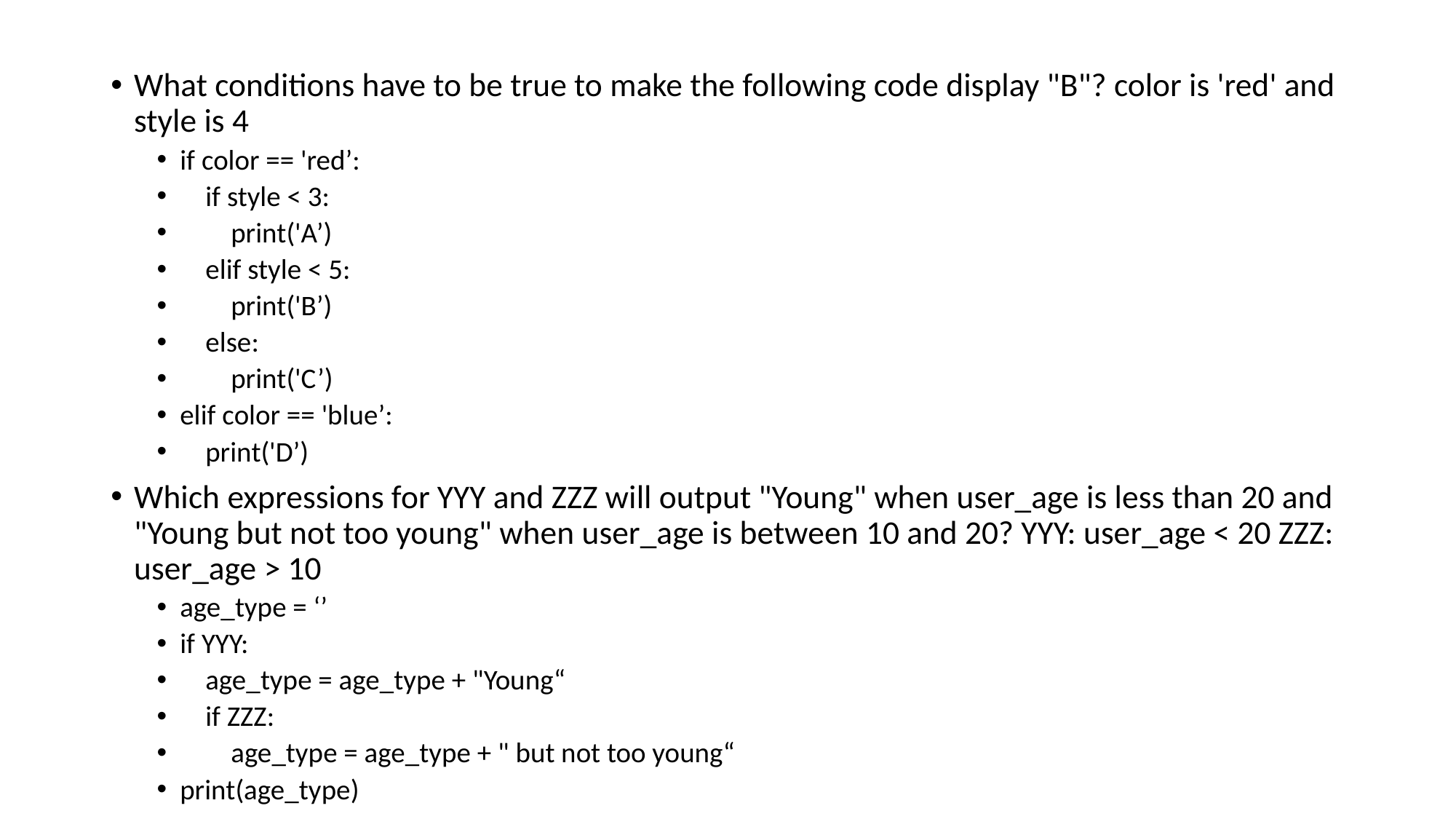

What conditions have to be true to make the following code display "B"? color is 'red' and style is 4
if color == 'red’:
    if style < 3:
        print('A’)
    elif style < 5:
        print('B’)
    else:
        print('C’)
elif color == 'blue’:
    print('D’)
Which expressions for YYY and ZZZ will output "Young" when user_age is less than 20 and "Young but not too young" when user_age is between 10 and 20? YYY: user_age < 20 ZZZ: user_age > 10
age_type = ‘’
if YYY:
    age_type = age_type + "Young“
    if ZZZ:
        age_type = age_type + " but not too young“
print(age_type)